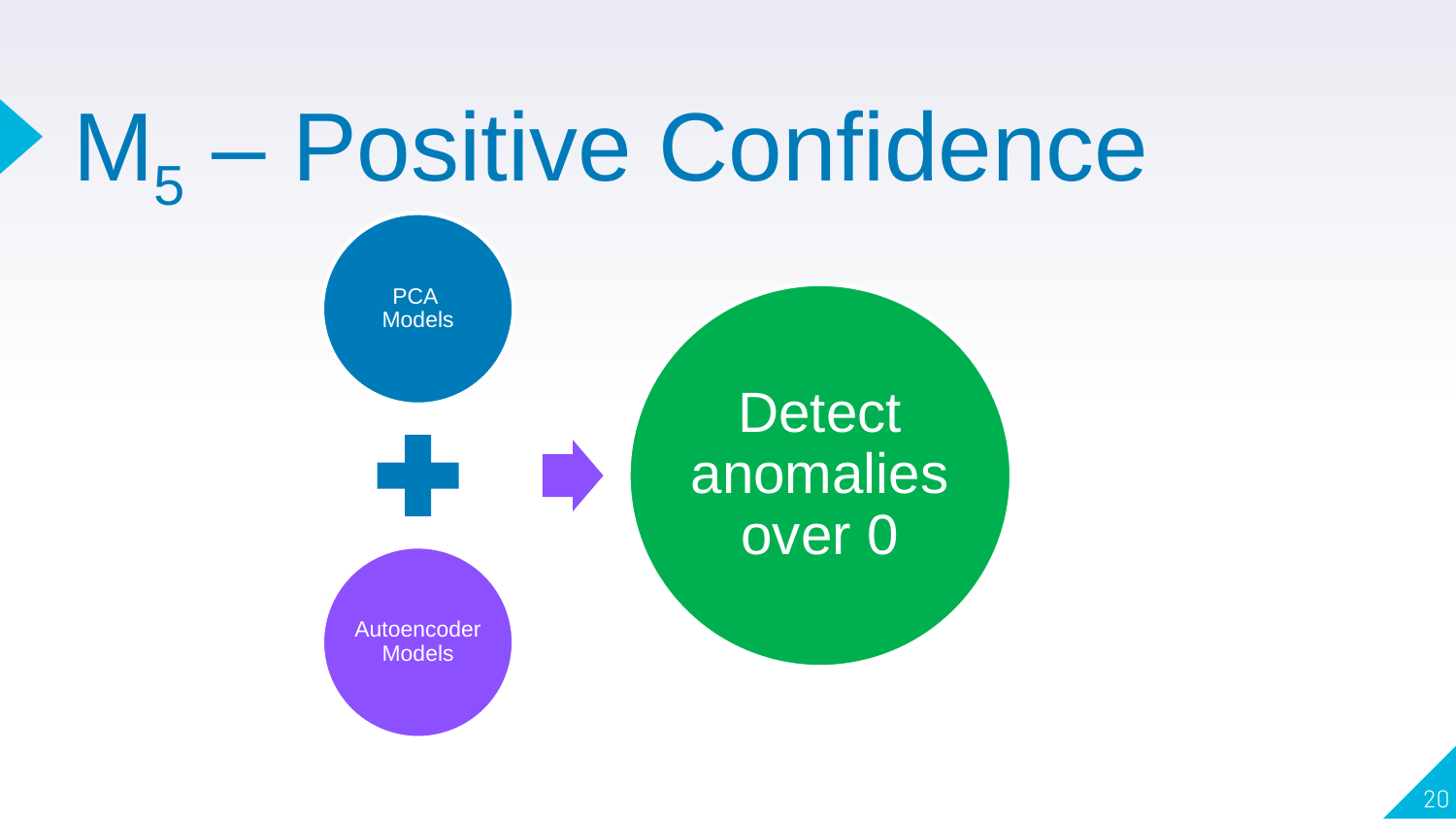

# M5 – Positive Confidence
PCA
Models

Autoencoder
Models

Detect anomalies over 0

20